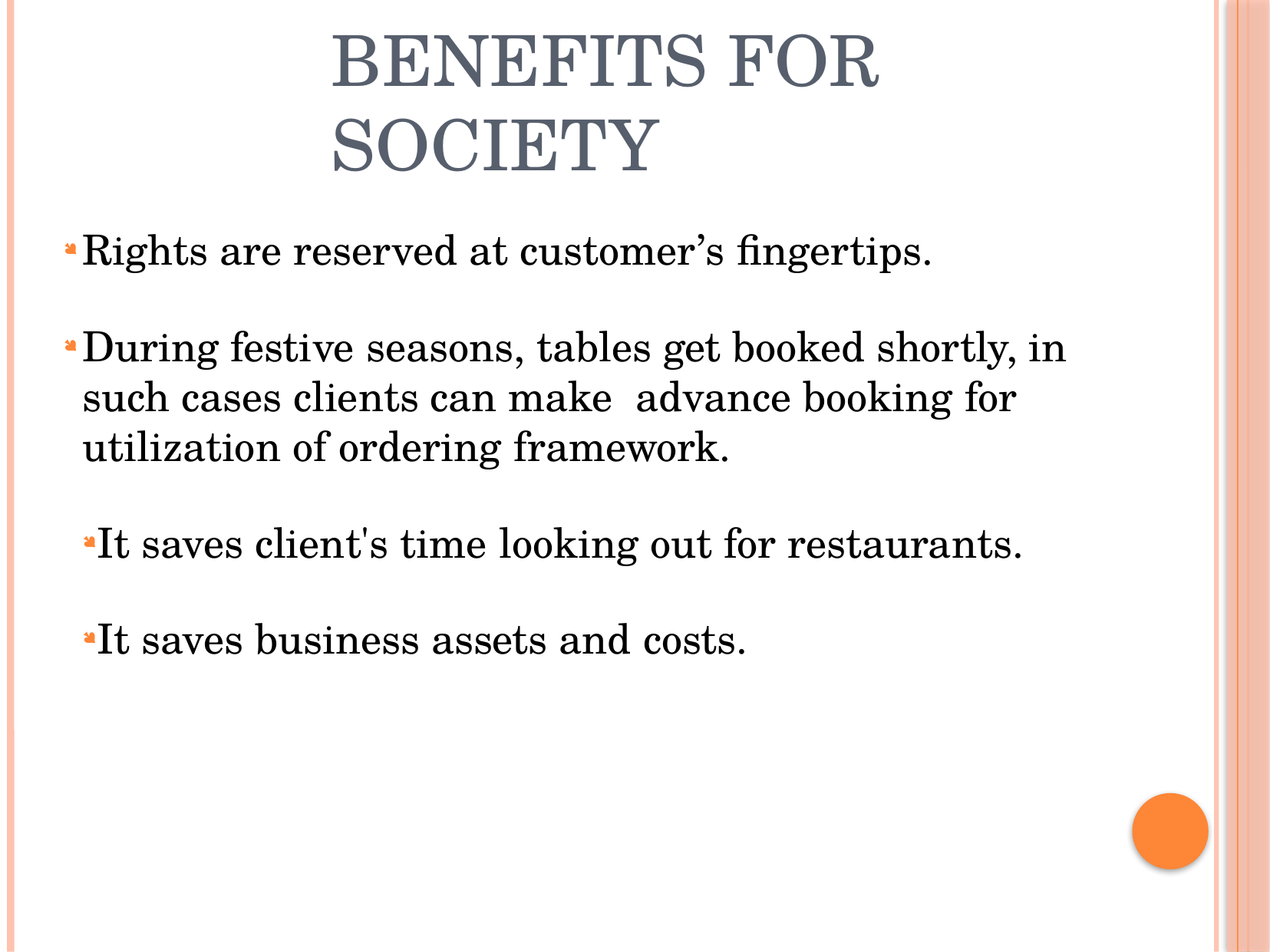

# Benefits for society
Rights are reserved at customer’s fingertips.

During festive seasons, tables get booked shortly, in such cases clients can make  advance booking for utilization of ordering framework.

It saves client's time looking out for restaurants.

It saves business assets and costs.